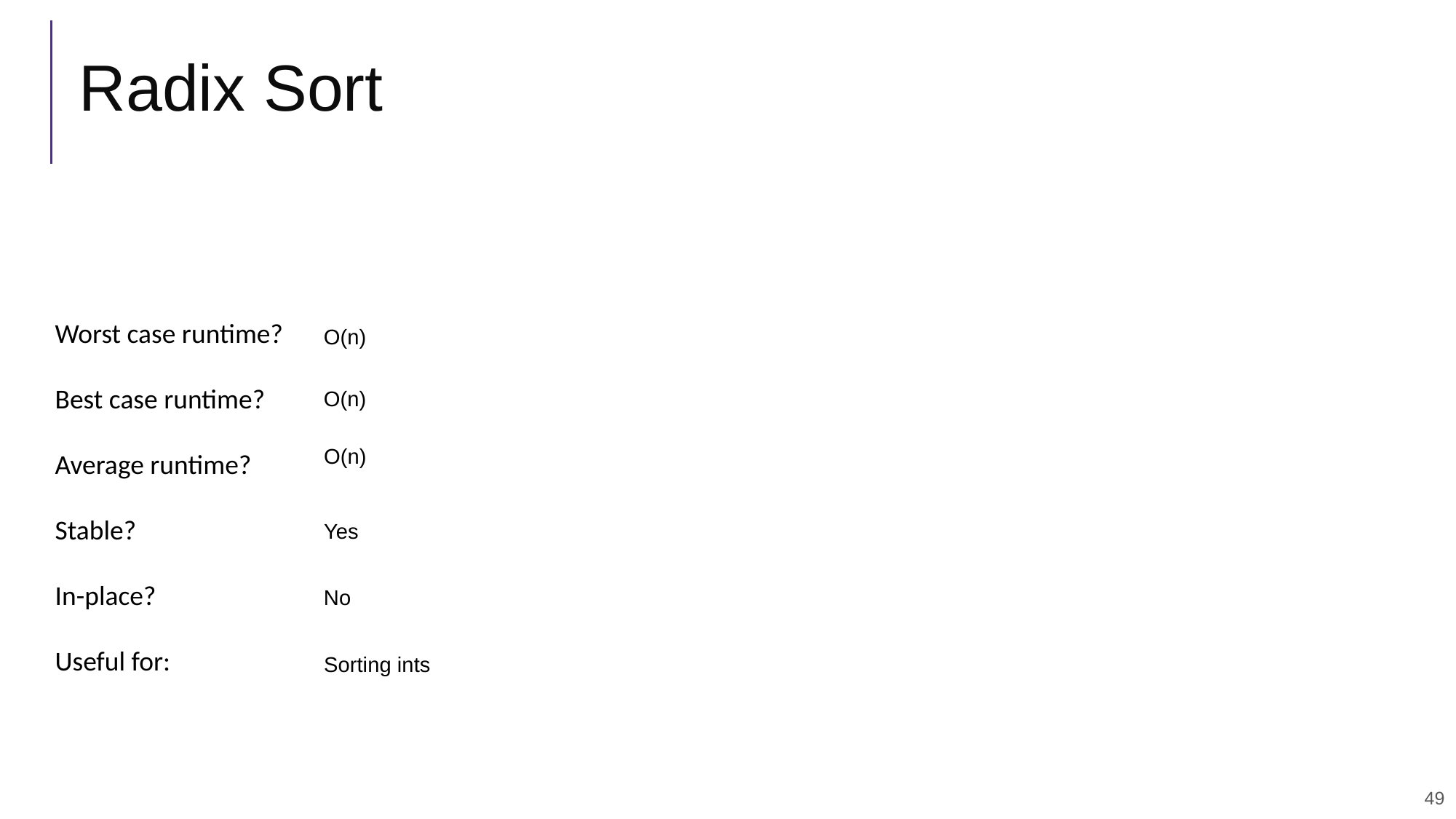

# Radix Sort
Worst case runtime?

Best case runtime?

Average runtime?

Stable?

In-place?

Useful for:
O(n)
O(n)
O(n)
Yes
No
Sorting ints